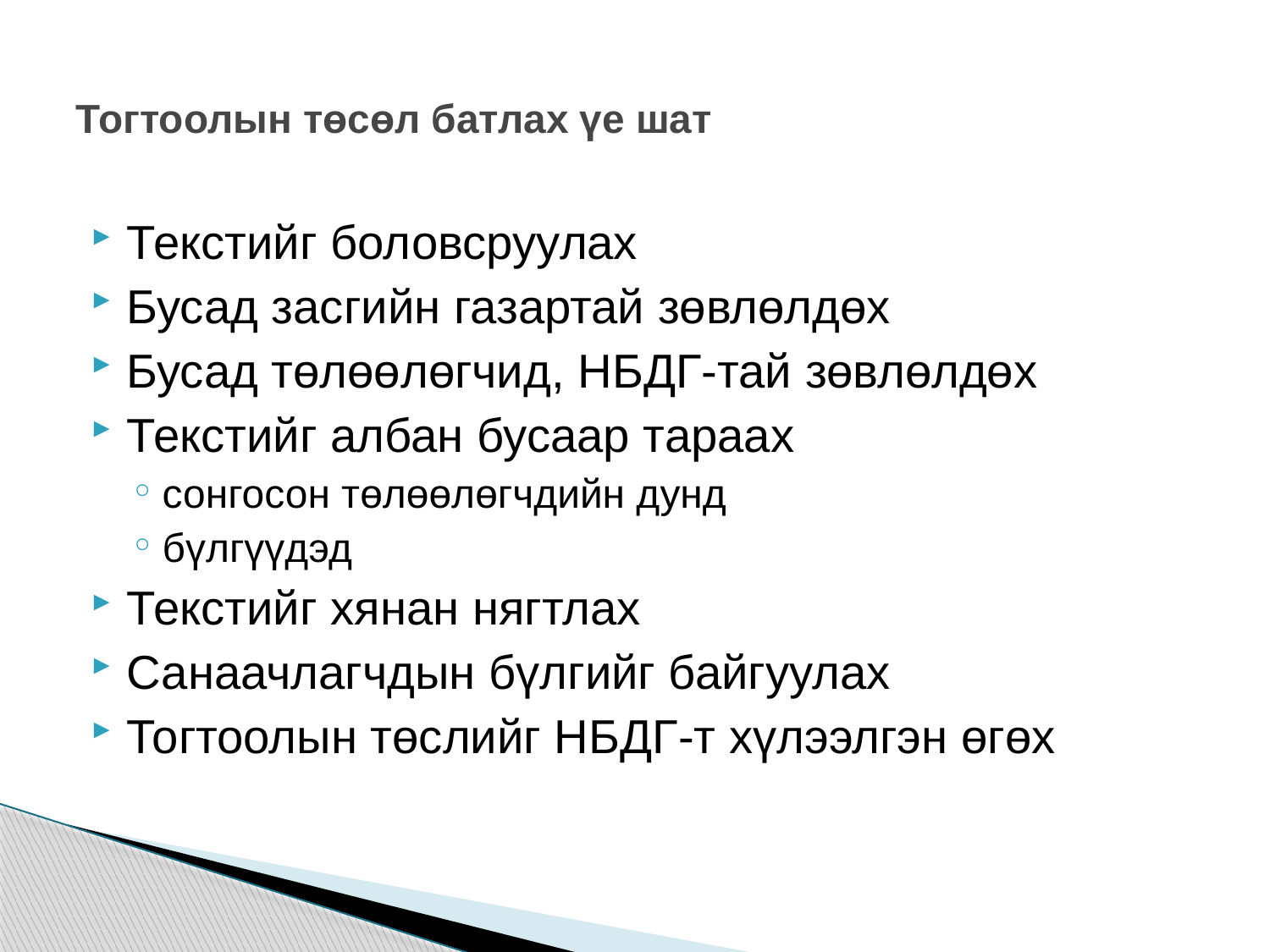

# Тогтоолын төсөл батлах үе шат
Текстийг боловсруулах
Бусад засгийн газартай зөвлөлдөх
Бусад төлөөлөгчид, НБДГ-тай зөвлөлдөх
Текстийг албан бусаар тараах
сонгосон төлөөлөгчдийн дунд
бүлгүүдэд
Текстийг хянан нягтлах
Санаачлагчдын бүлгийг байгуулах
Тогтоолын төслийг НБДГ-т хүлээлгэн өгөх